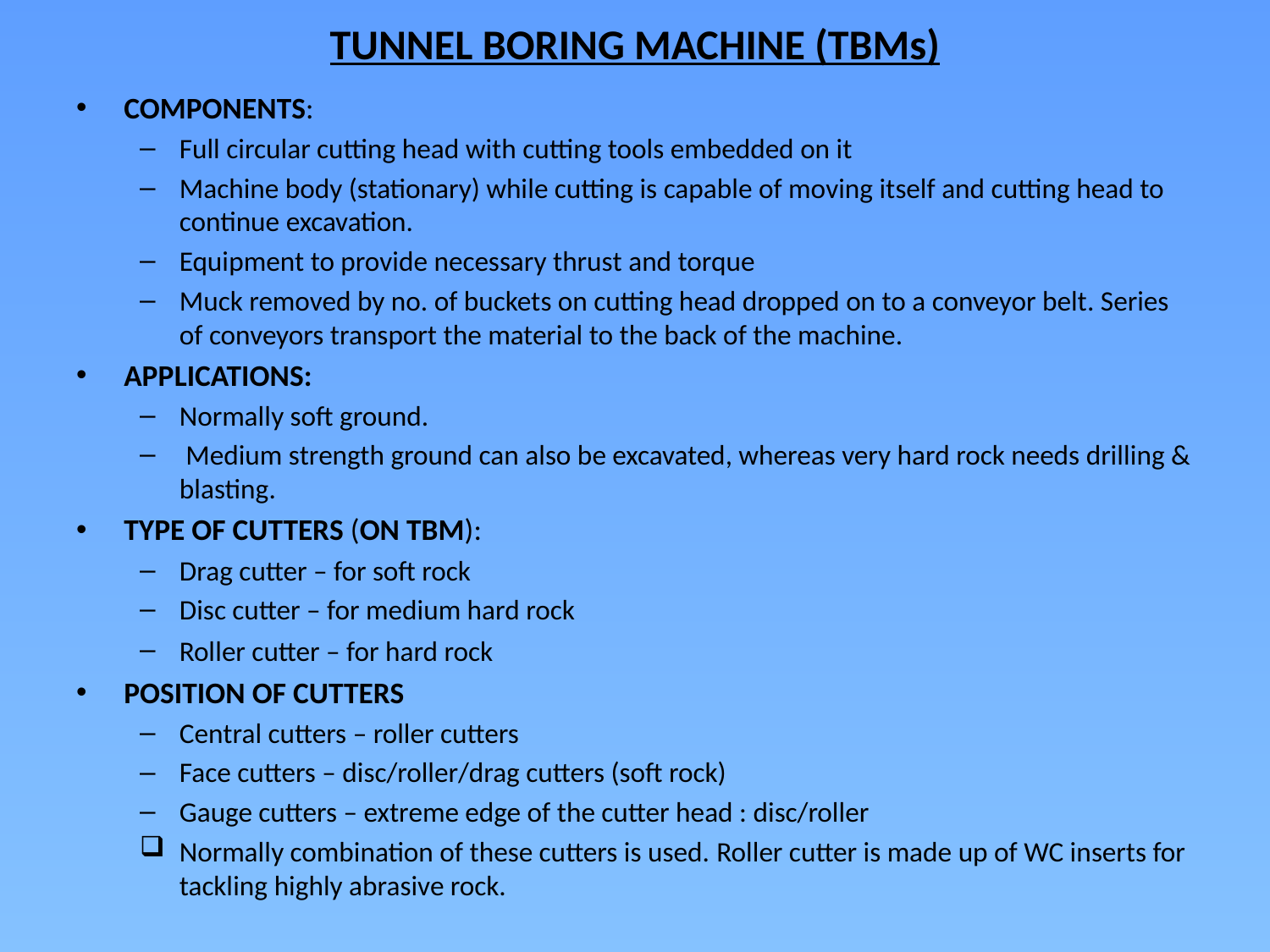

# TUNNEL BORING MACHINE (TBMs)
COMPONENTS:
Full circular cutting head with cutting tools embedded on it
Machine body (stationary) while cutting is capable of moving itself and cutting head to continue excavation.
Equipment to provide necessary thrust and torque
Muck removed by no. of buckets on cutting head dropped on to a conveyor belt. Series of conveyors transport the material to the back of the machine.
APPLICATIONS:
Normally soft ground.
 Medium strength ground can also be excavated, whereas very hard rock needs drilling & blasting.
TYPE OF CUTTERS (ON TBM):
Drag cutter – for soft rock
Disc cutter – for medium hard rock
Roller cutter – for hard rock
POSITION OF CUTTERS
Central cutters – roller cutters
Face cutters – disc/roller/drag cutters (soft rock)
Gauge cutters – extreme edge of the cutter head : disc/roller
Normally combination of these cutters is used. Roller cutter is made up of WC inserts for tackling highly abrasive rock.